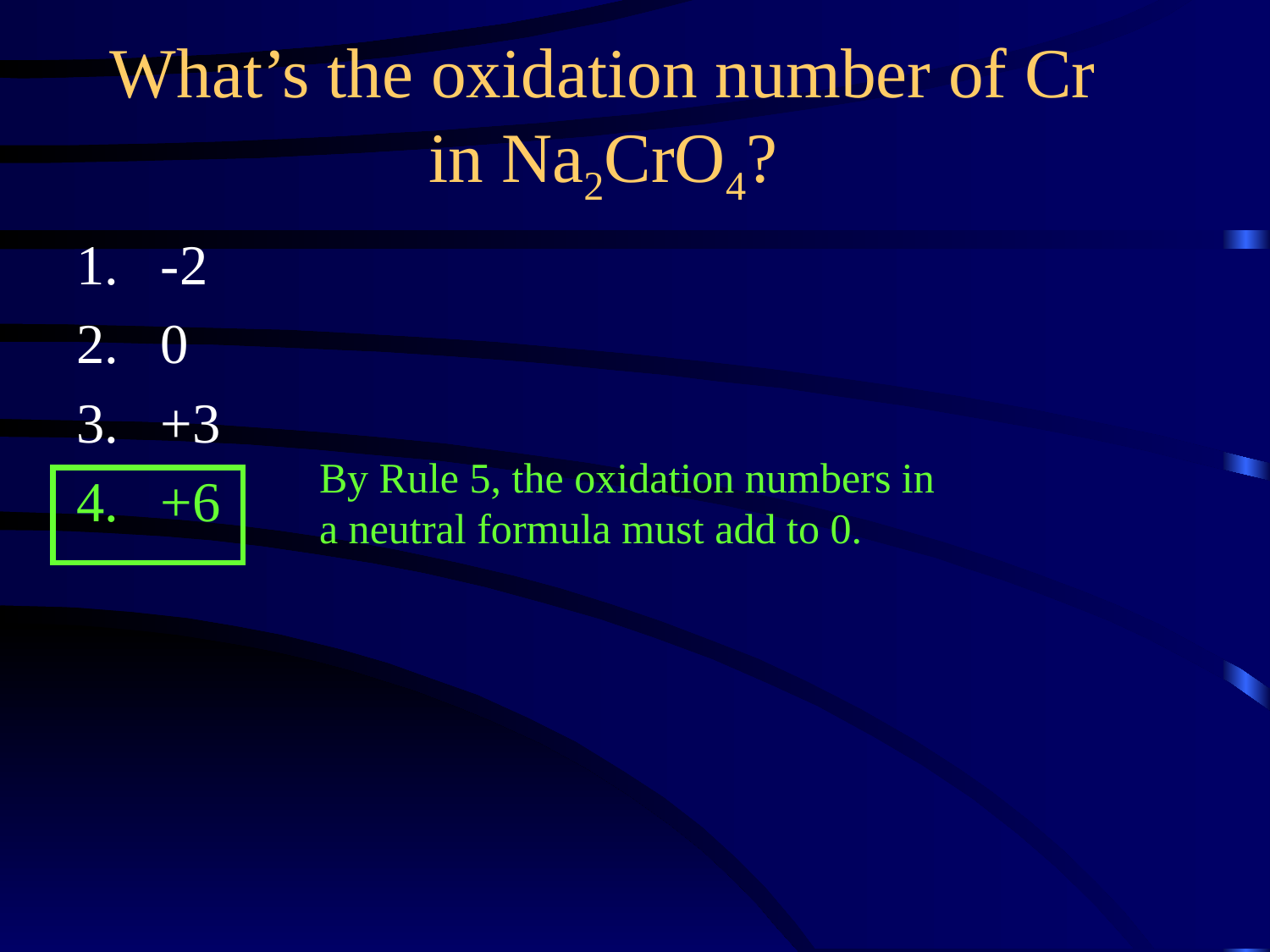

What’s the oxidation number of Cr in Na2CrO4?
-2
0
+3
+6
By Rule 5, the oxidation numbers in a neutral formula must add to 0.